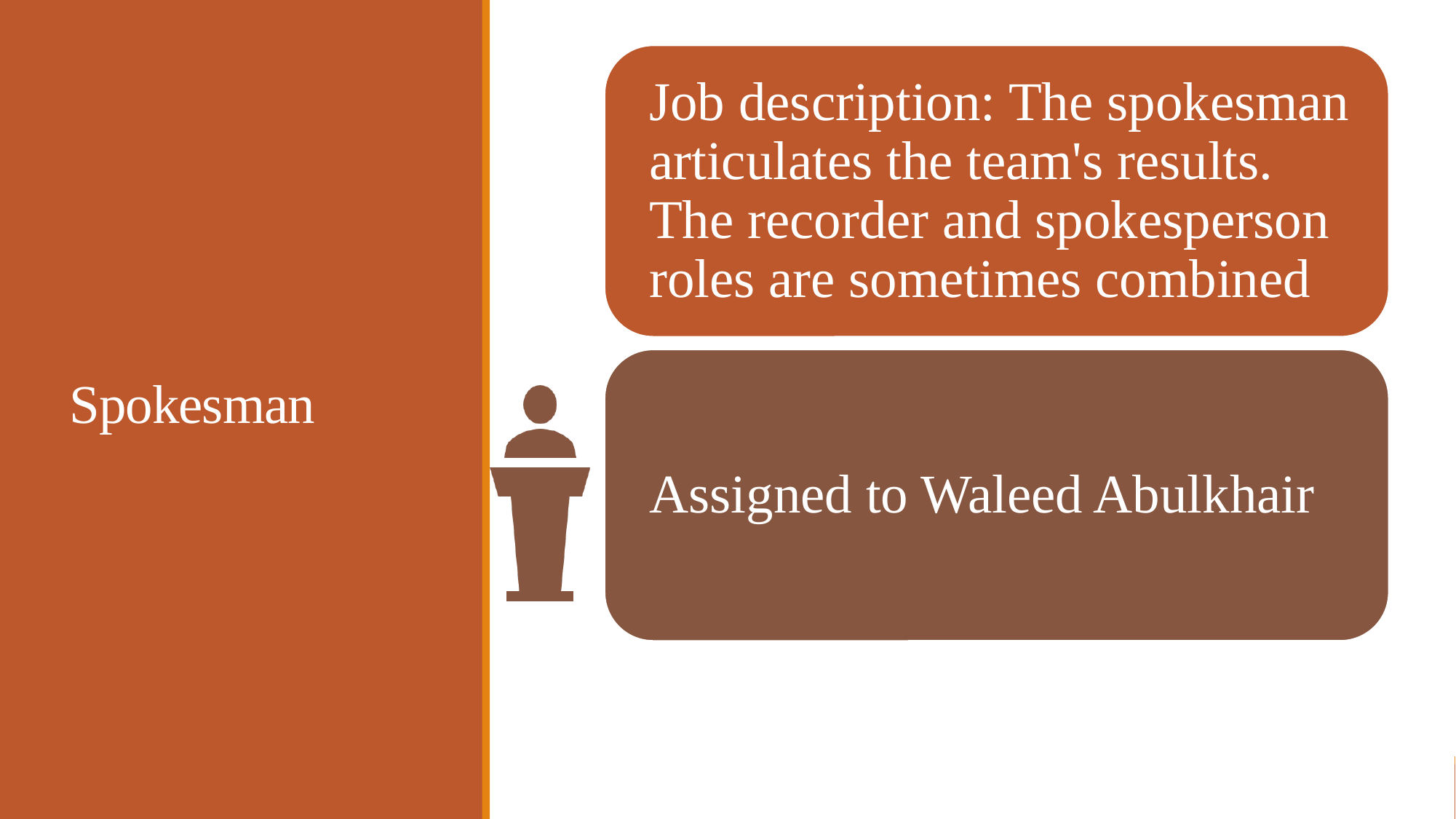

Job description: The spokesman articulates the team's results. The recorder and spokesperson roles are sometimes combined
Assigned to Waleed Abulkhair
# Spokesman